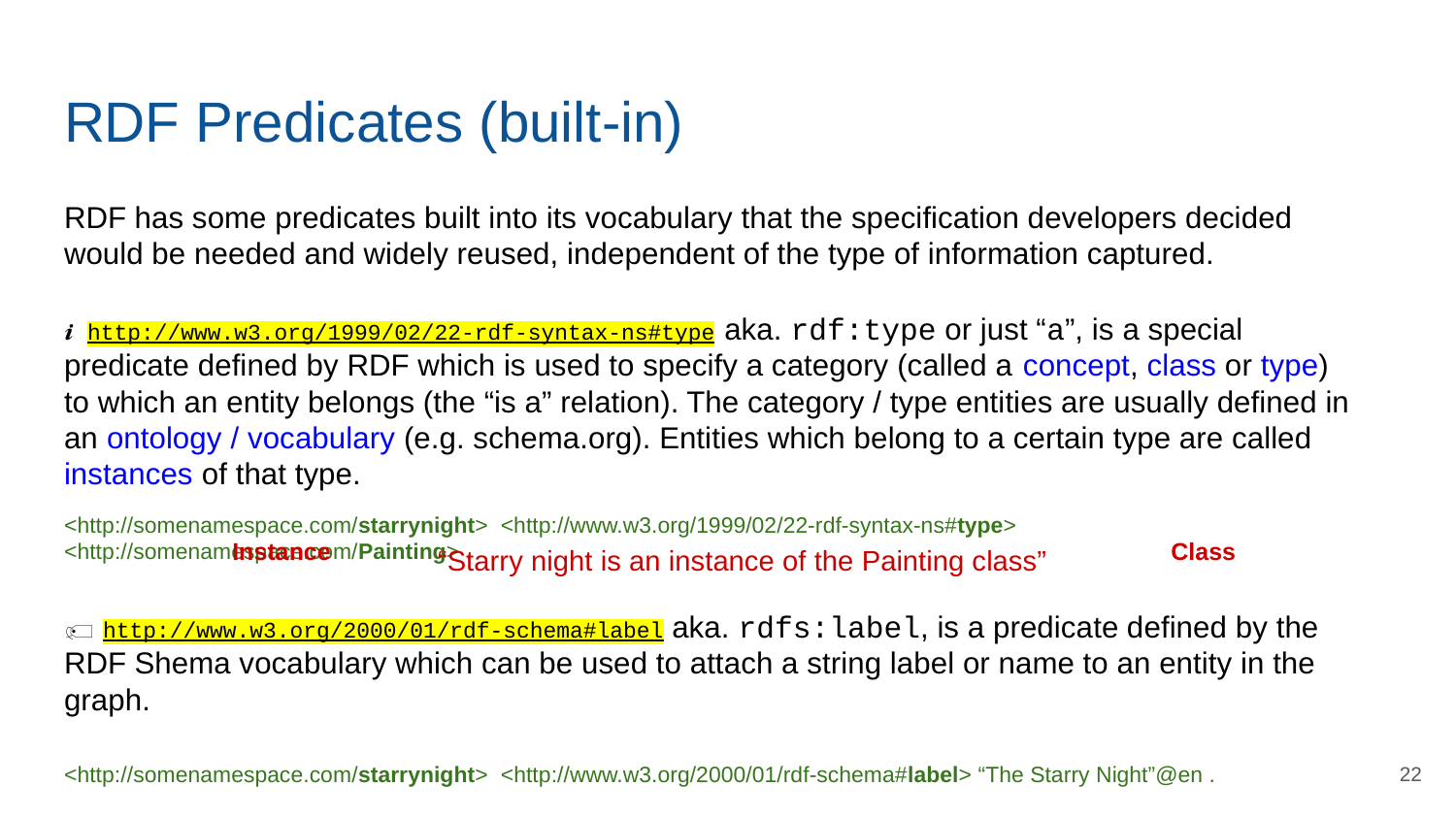

# RDF Predicates (built-in)
RDF has some predicates built into its vocabulary that the specification developers decided would be needed and widely reused, independent of the type of information captured.

ℹ️ http://www.w3.org/1999/02/22-rdf-syntax-ns#type aka. rdf:type or just “a”, is a special predicate defined by RDF which is used to specify a category (called a concept, class or type) to which an entity belongs (the “is a” relation). The category / type entities are usually defined in an ontology / vocabulary (e.g. schema.org). Entities which belong to a certain type are called instances of that type.

🏷️ http://www.w3.org/2000/01/rdf-schema#label aka. rdfs:label, is a predicate defined by the RDF Shema vocabulary which can be used to attach a string label or name to an entity in the graph.

<http://somenamespace.com/starrynight>  <http://www.w3.org/2000/01/rdf-schema#label> “The Starry Night”@en .

<http://somenamespace.com/starrynight>  <http://www.w3.org/1999/02/22-rdf-syntax-ns#type> <http://somenamespace.com/Painting> .

Class
Instance
“Starry night is an instance of the Painting class”
22